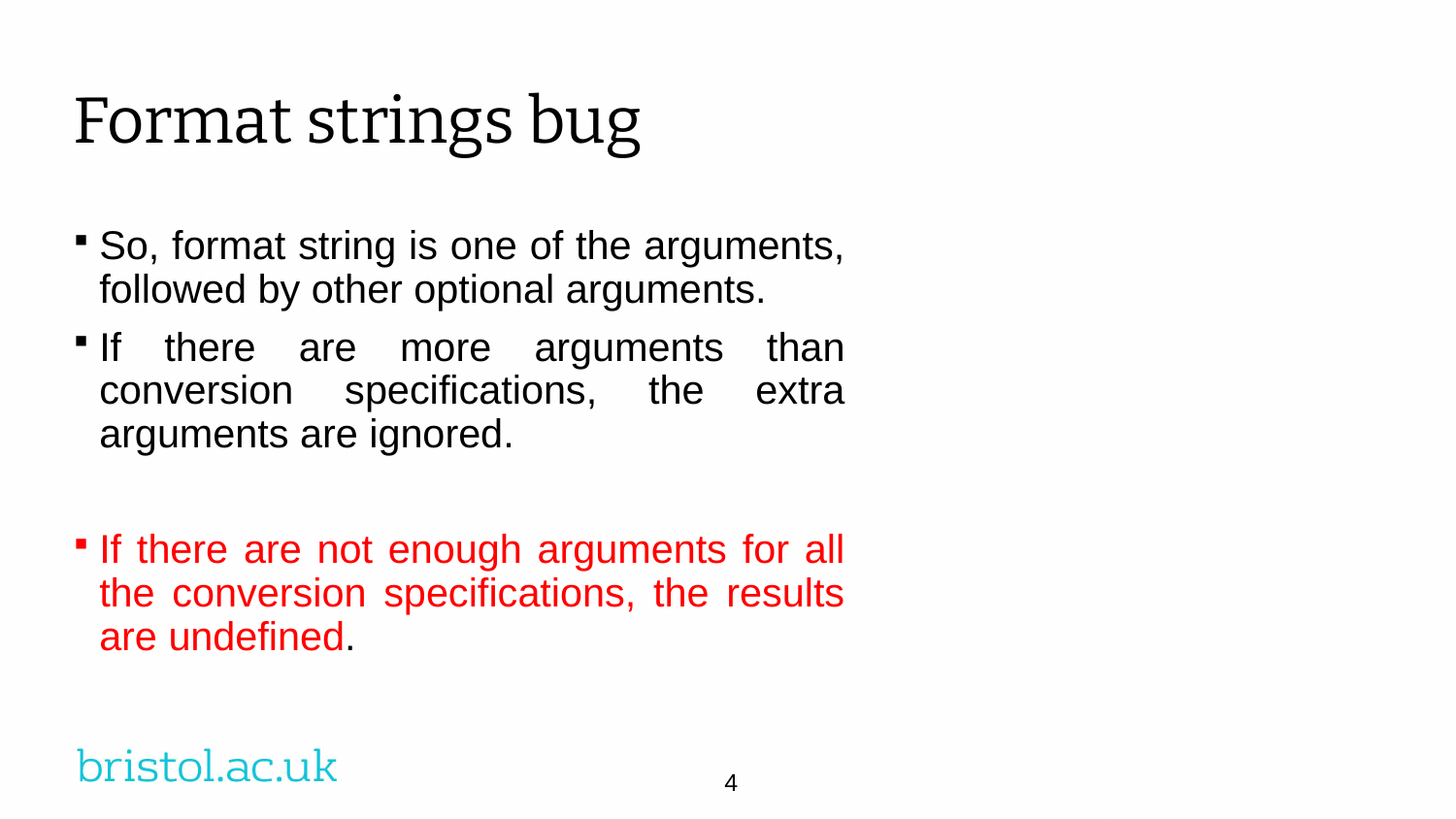

Format strings bug
So, format string is one of the arguments, followed by other optional arguments.
If there are more arguments than conversion specifications, the extra arguments are ignored.

If there are not enough arguments for all the conversion specifications, the results are undefined.

4